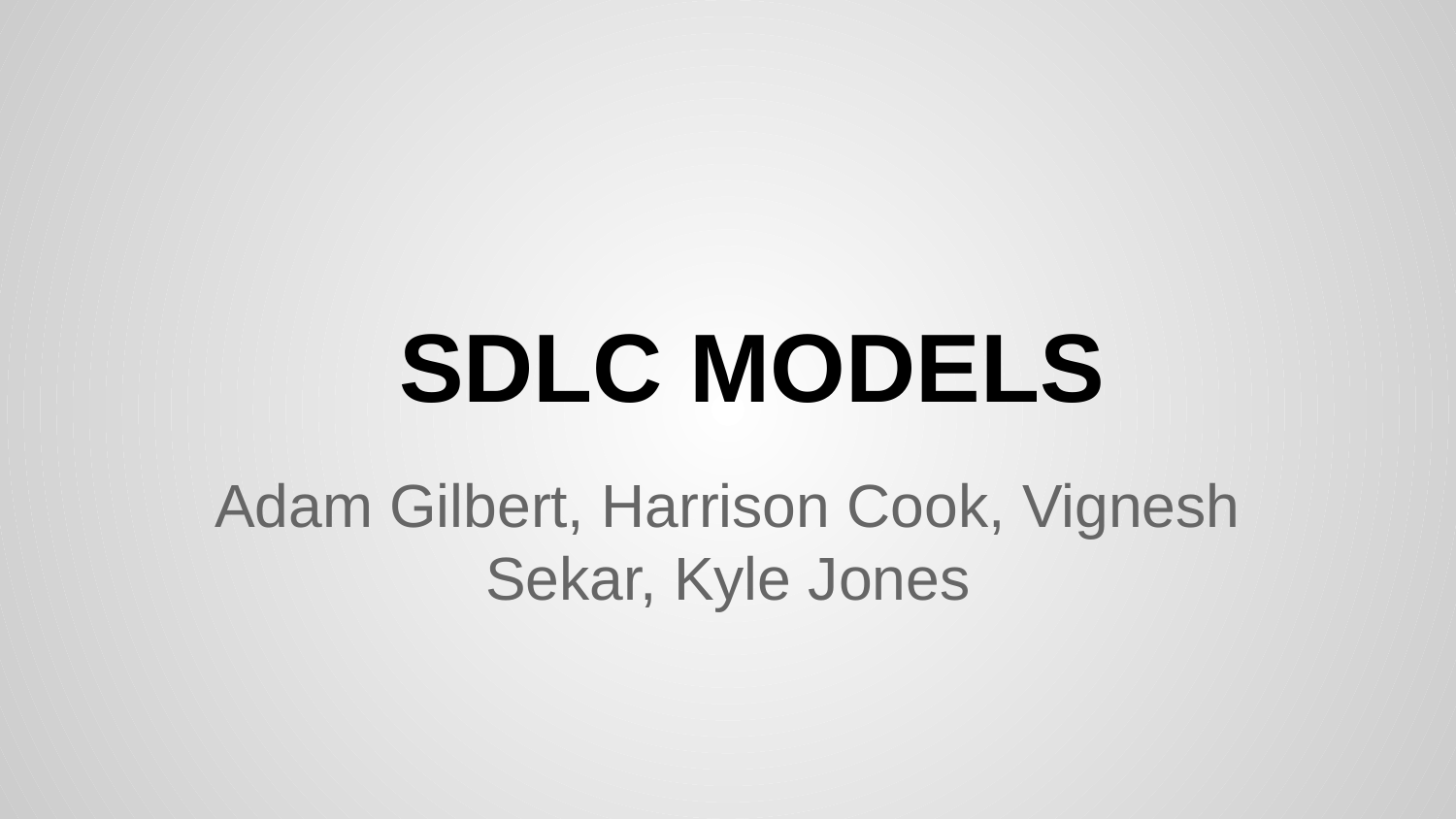

# SDLC MODELS
Adam Gilbert, Harrison Cook, Vignesh Sekar, Kyle Jones